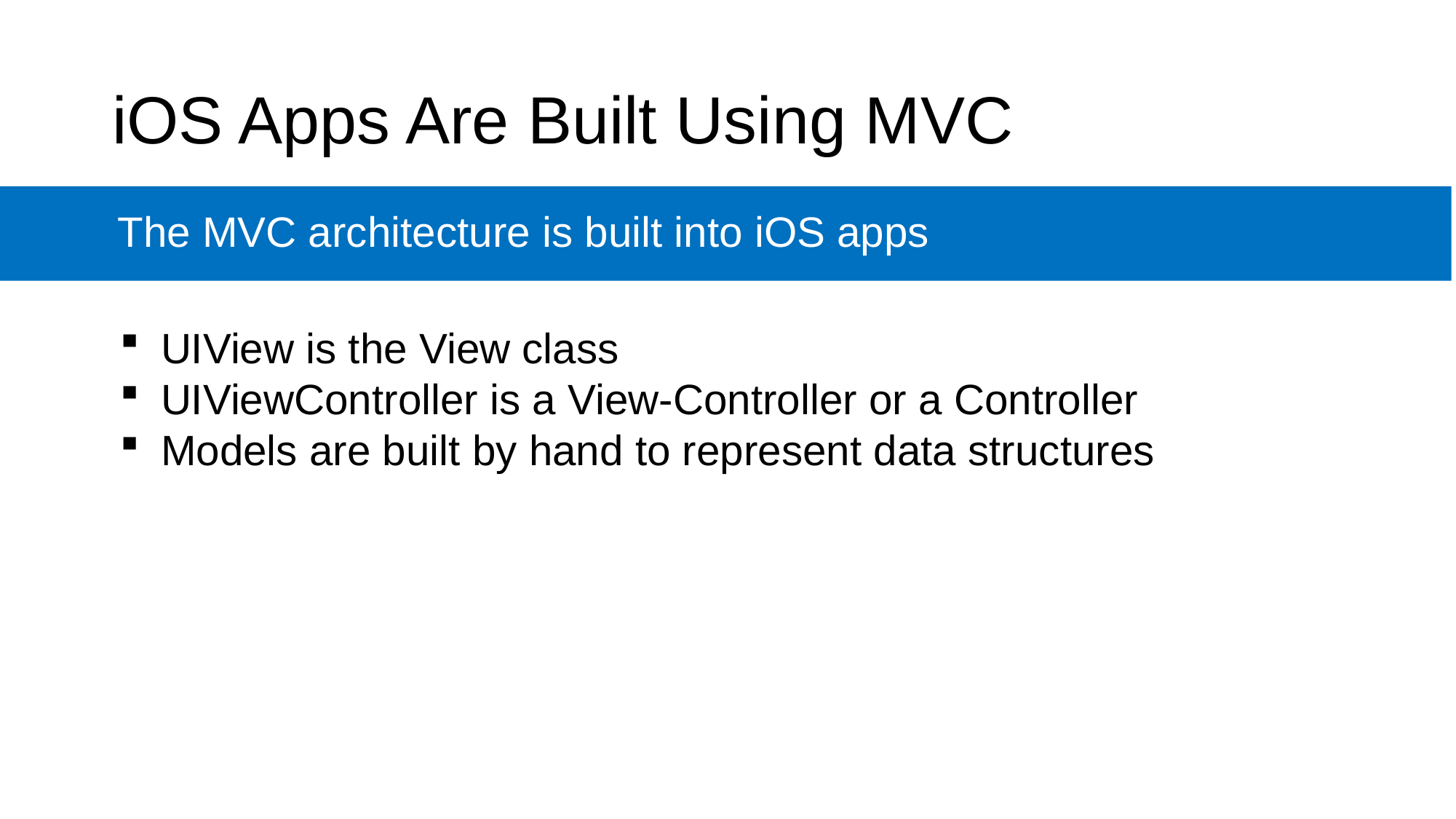

# iOS Apps Are Built Using MVC

The MVC architecture is built into iOS apps
UIView is the View class
UIViewController is a View-Controller or a Controller
Models are built by hand to represent data structures